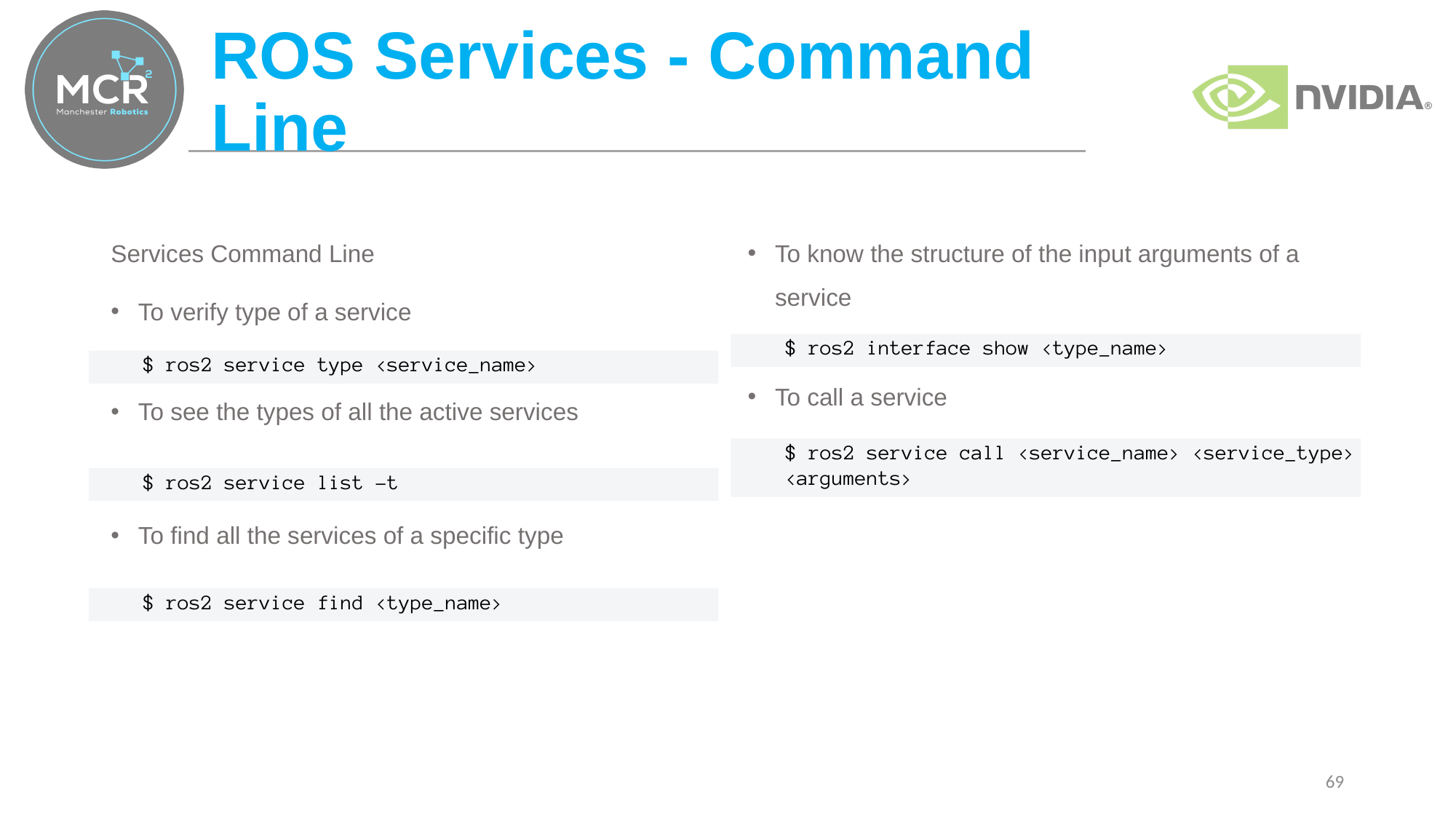

# ROS Services - Command Line
Services Command Line
To verify type of a service

To see the types of all the active services

To find all the services of a specific type

To know the structure of the input arguments of a service

To call a service

$ ros2 interface show <type_name>
$ ros2 service type <service_name>
$ ros2 service call <service_name> <service_type> <arguments>
$ ros2 service list -t
$ ros2 service find <type_name>
69